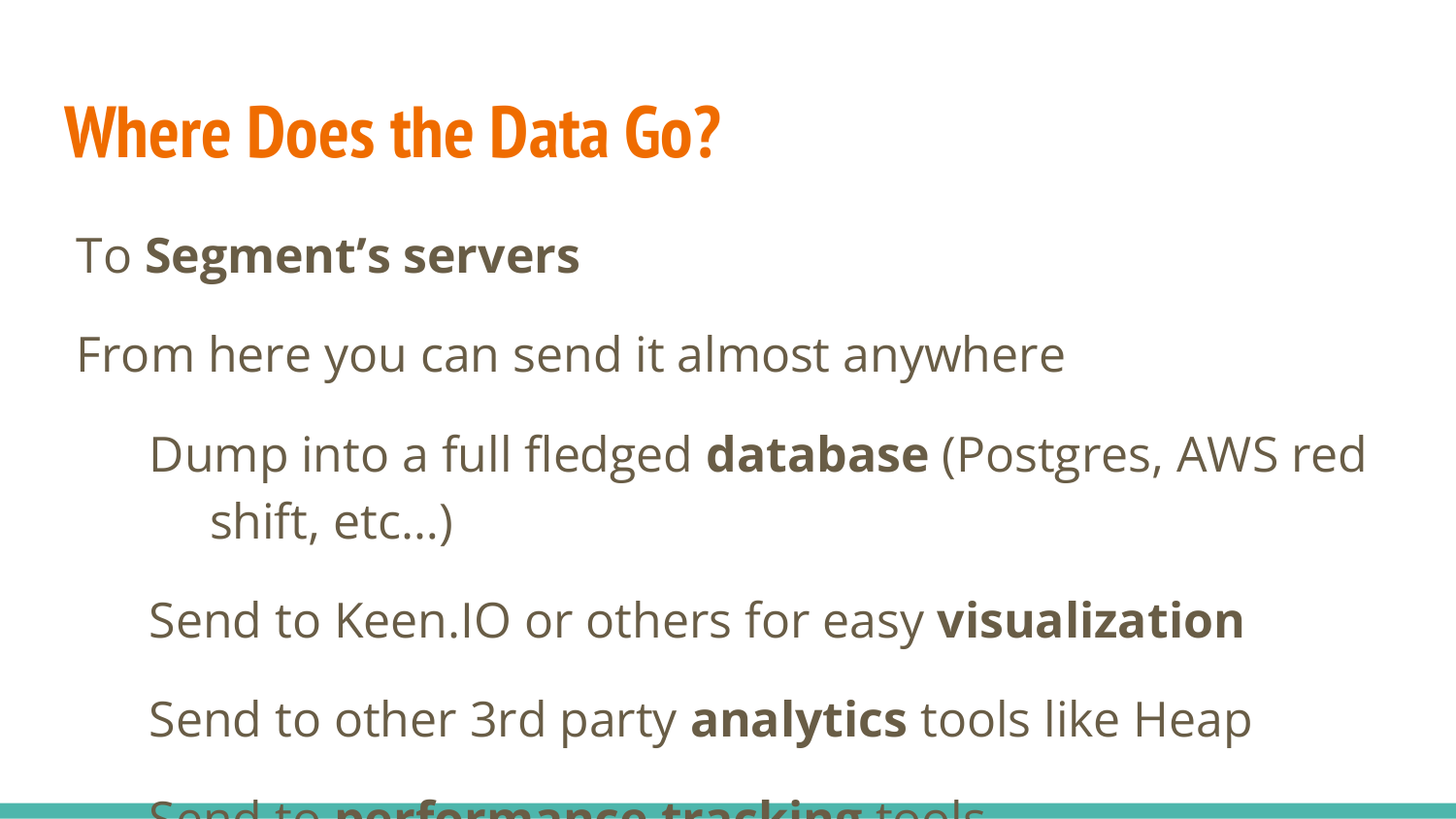

# Where Does the Data Go?
To Segment’s servers
From here you can send it almost anywhere
Dump into a full fledged database (Postgres, AWS red shift, etc…)
Send to Keen.IO or others for easy visualization
Send to other 3rd party analytics tools like Heap
Send to performance tracking tools
Many more options...